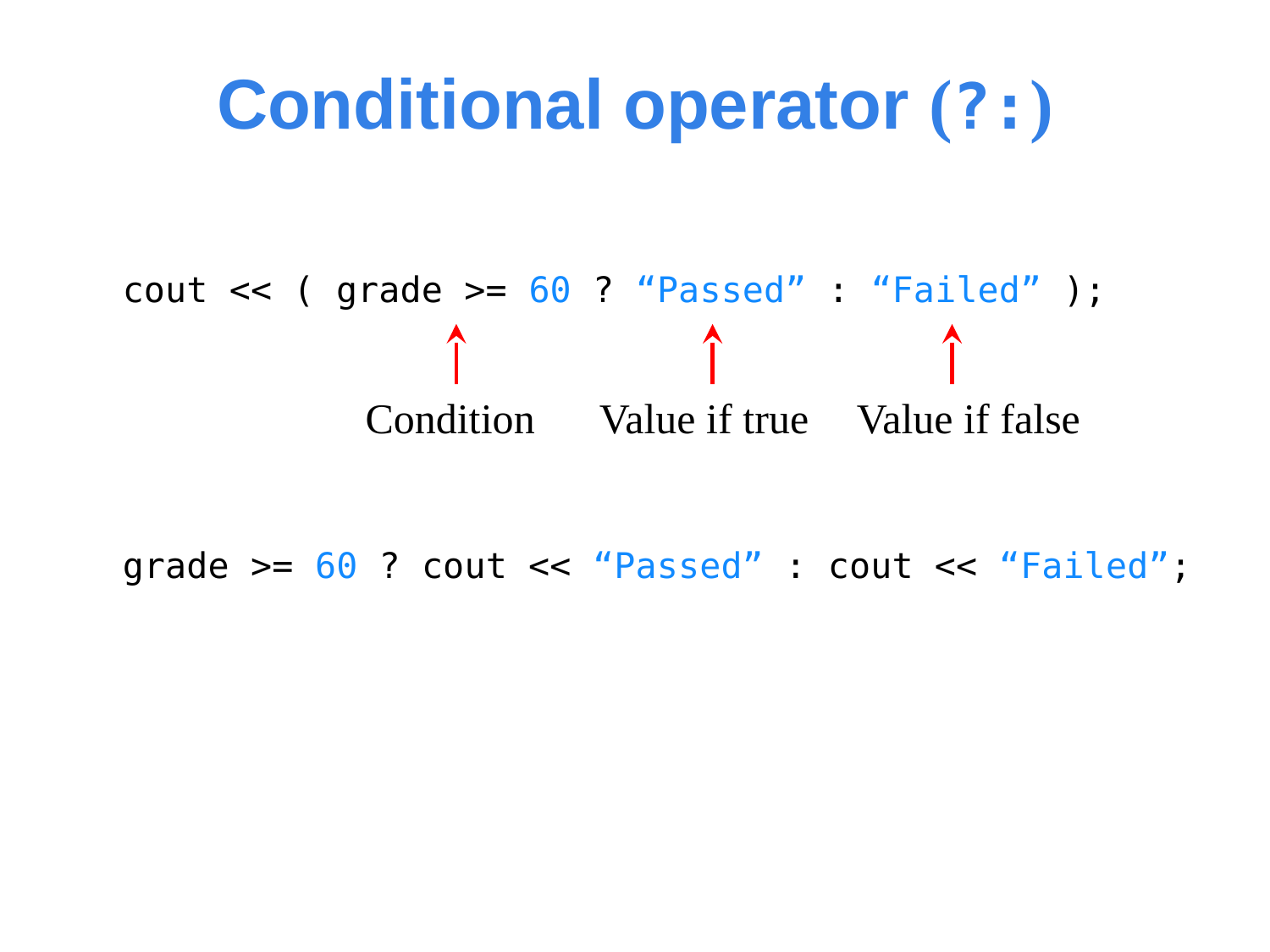

# Conditional operator (?:)

	cout << ( grade >= 60 ? “Passed” : “Failed” );

	grade >= 60 ? cout << “Passed” : cout << “Failed”;
Condition
Value if true
Value if false